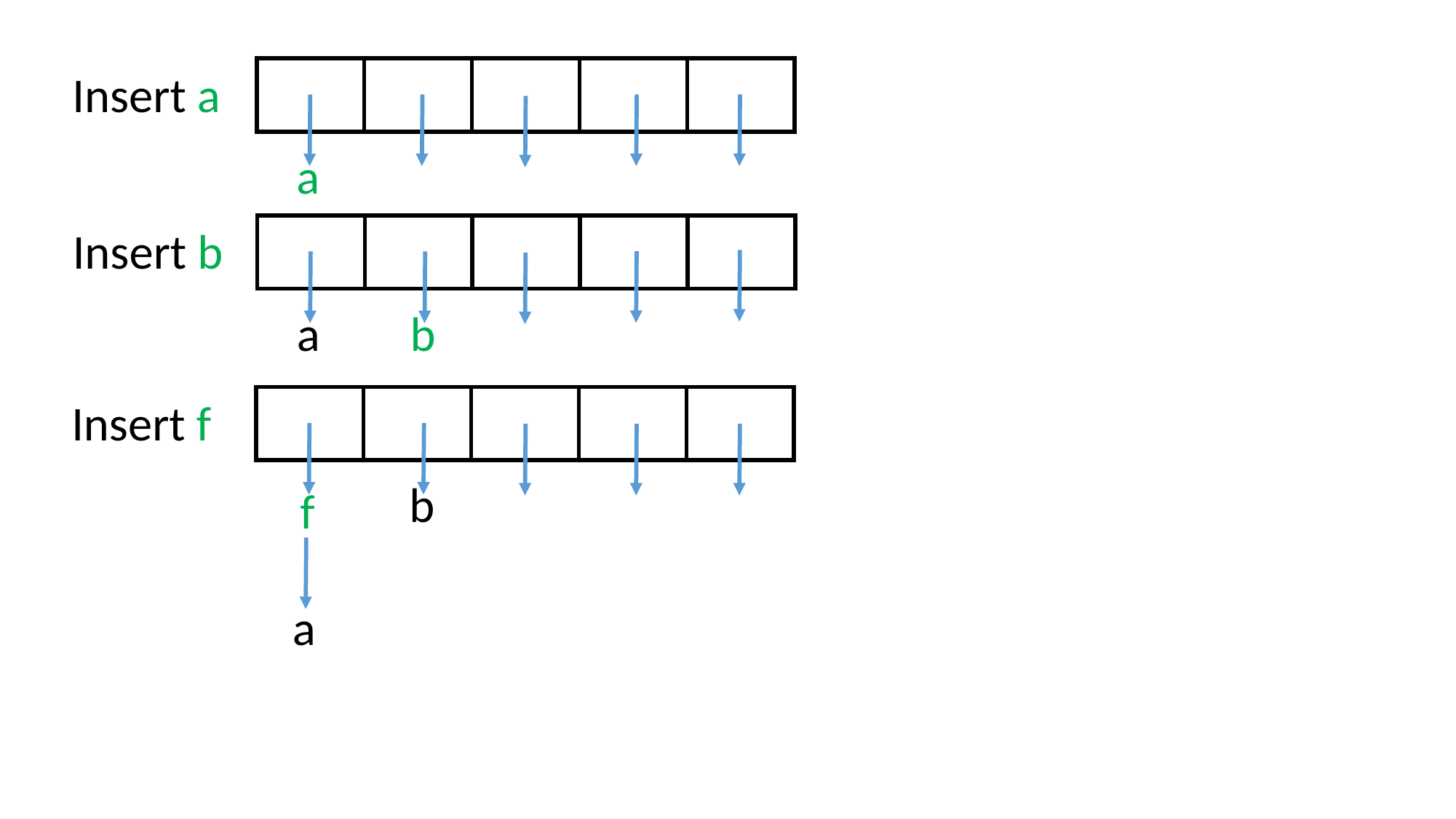

Insert a
|  |  |  |  |  |
| --- | --- | --- | --- | --- |
a

Insert b
|  |  |  |  |  |
| --- | --- | --- | --- | --- |
a

b

Insert f
|  |  |  |  |  |
| --- | --- | --- | --- | --- |
b

f

a